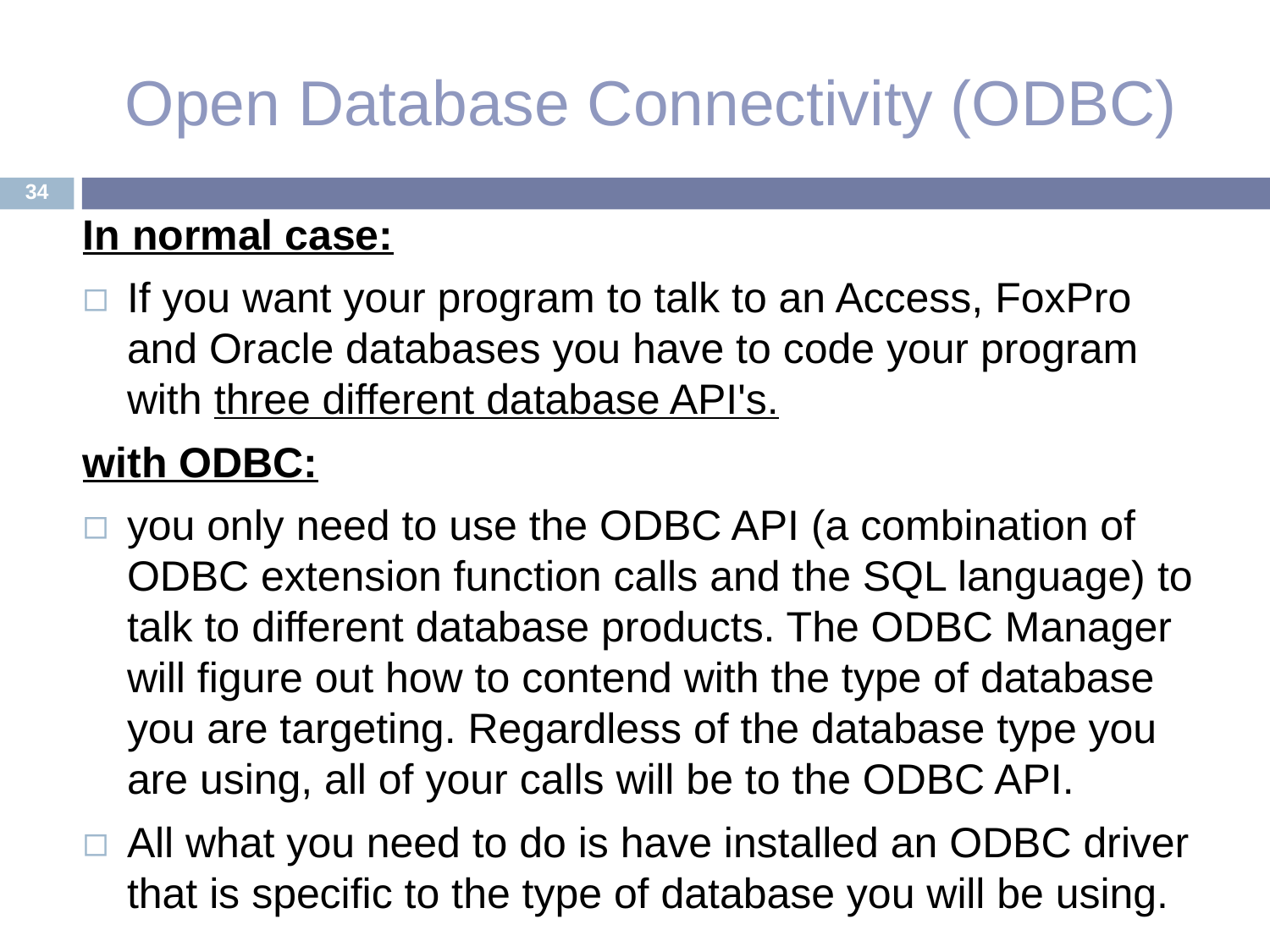

# Open Database Connectivity (ODBC)
34
In normal case:
If you want your program to talk to an Access, FoxPro and Oracle databases you have to code your program with three different database API's.
with ODBC:
you only need to use the ODBC API (a combination of ODBC extension function calls and the SQL language) to talk to different database products. The ODBC Manager will figure out how to contend with the type of database you are targeting. Regardless of the database type you are using, all of your calls will be to the ODBC API.
All what you need to do is have installed an ODBC driver that is specific to the type of database you will be using.